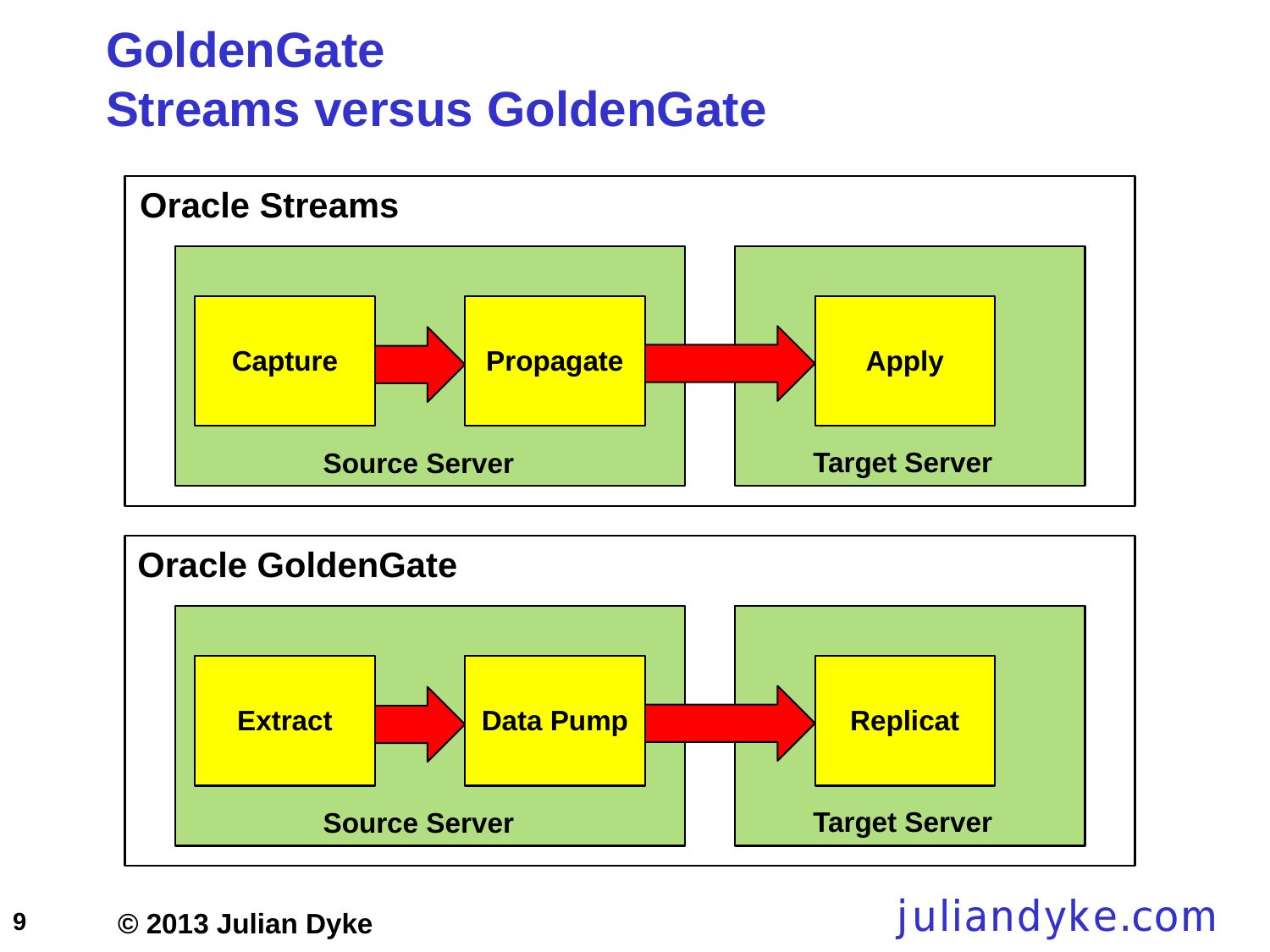

# GoldenGate Streams versus GoldenGate

Oracle Streams

Capture

Propagate

Apply

Target Server
Source Server

Oracle GoldenGate

Extract

Data Pump

Replicat

Target Server
Source Server
9